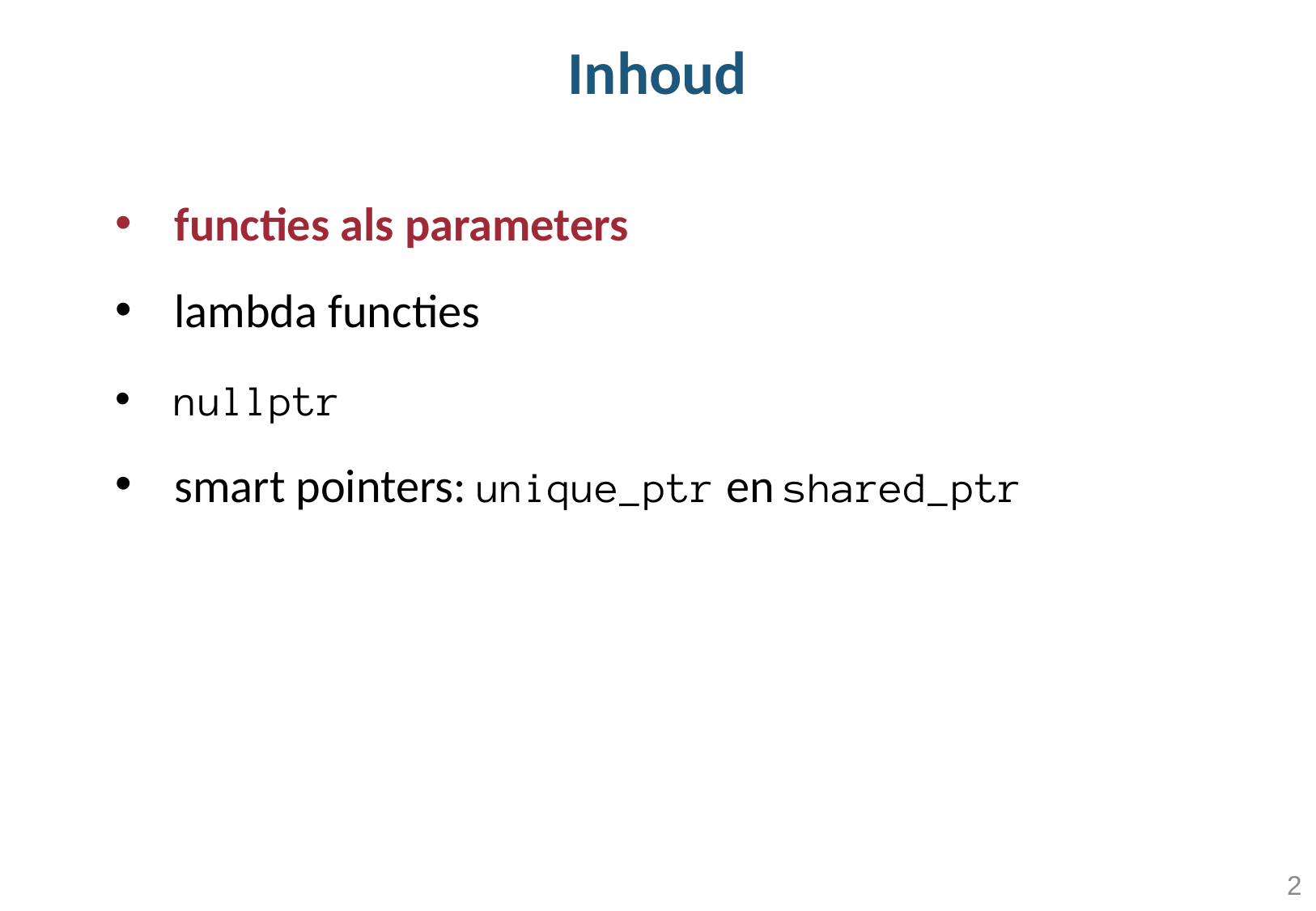

# Inhoud
functies als parameters
lambda functies
nullptr
smart pointers: unique_ptr en shared_ptr

2